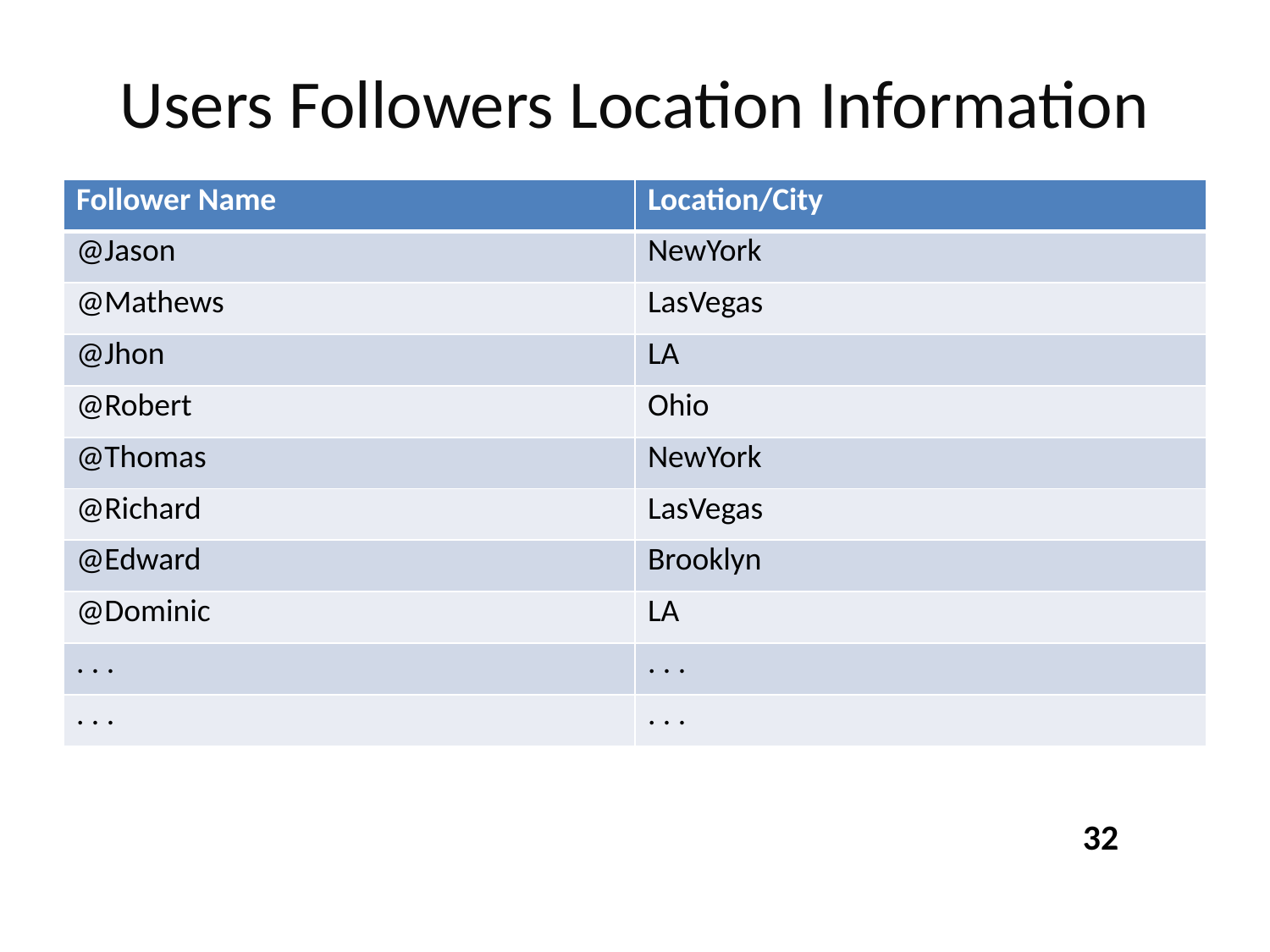

# Users Followers Location Information
| Follower Name | Location/City |
| --- | --- |
| @Jason | NewYork |
| @Mathews | LasVegas |
| @Jhon | LA |
| @Robert | Ohio |
| @Thomas | NewYork |
| @Richard | LasVegas |
| @Edward | Brooklyn |
| @Dominic | LA |
| . . . | . . . |
| . . . | . . . |
32